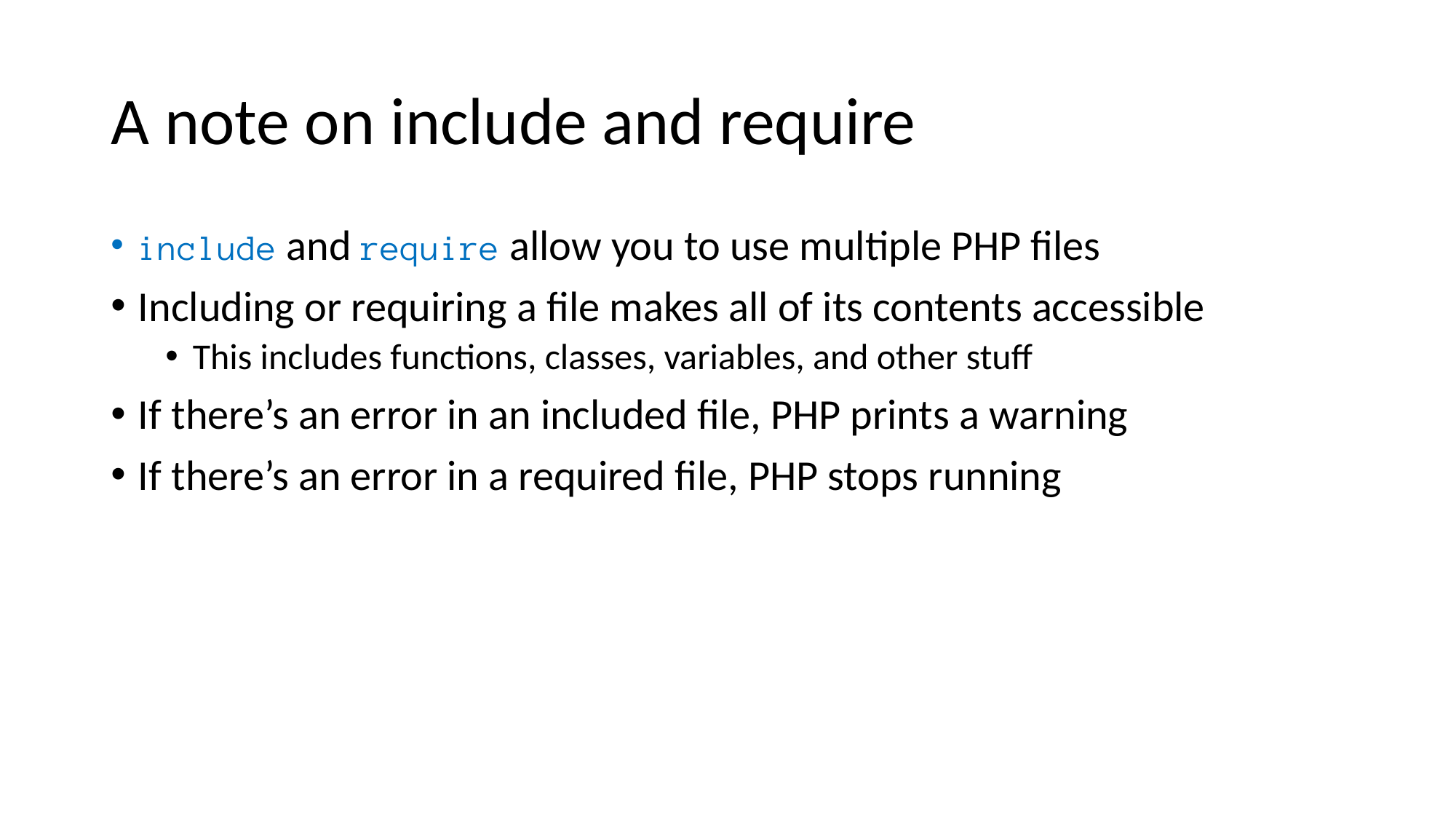

# A note on include and require
include and require allow you to use multiple PHP files
Including or requiring a file makes all of its contents accessible
This includes functions, classes, variables, and other stuff
If there’s an error in an included file, PHP prints a warning
If there’s an error in a required file, PHP stops running